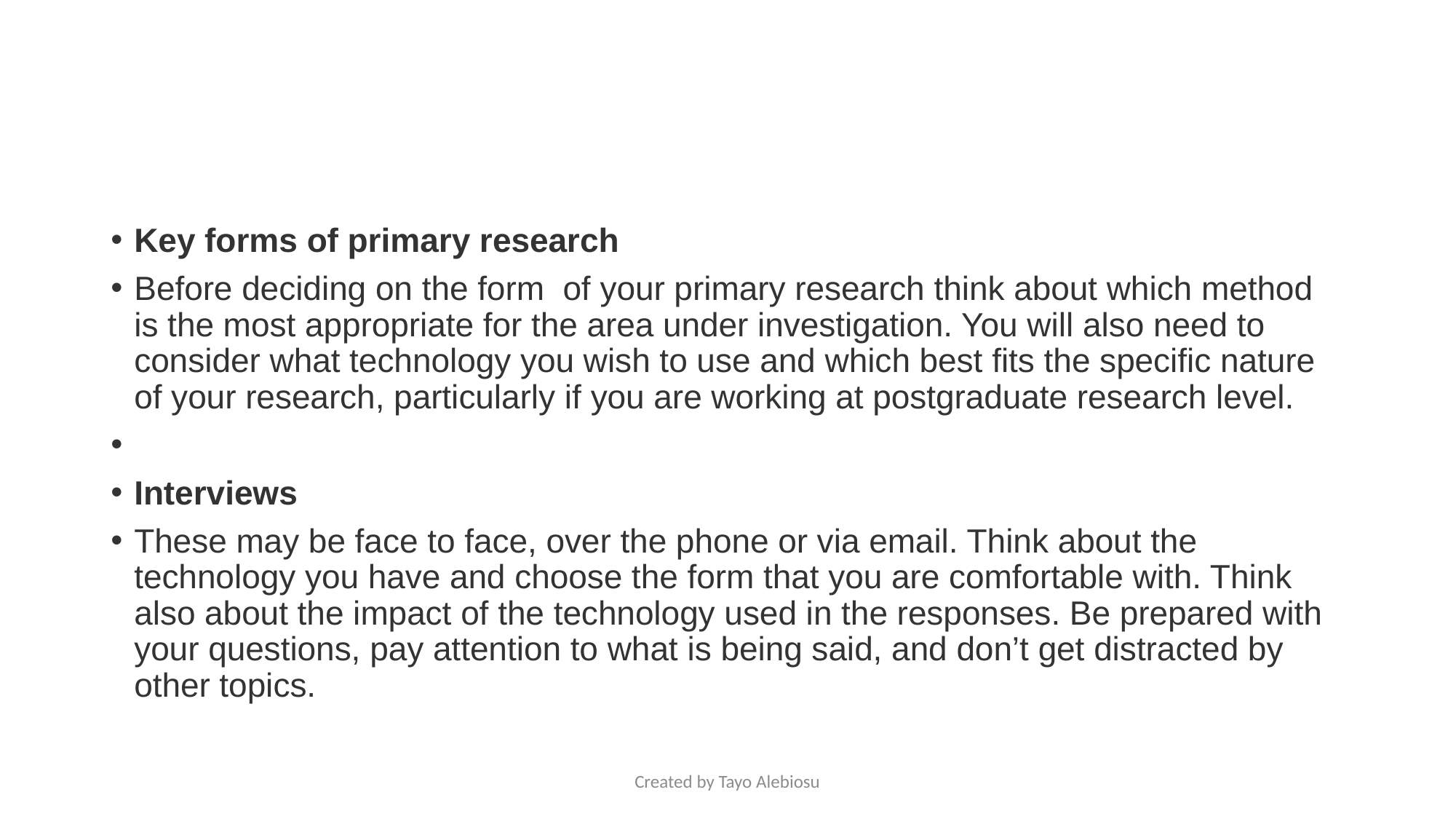

#
Key forms of primary research
Before deciding on the form  of your primary research think about which method is the most appropriate for the area under investigation. You will also need to consider what technology you wish to use and which best fits the specific nature of your research, particularly if you are working at postgraduate research level.

Interviews
These may be face to face, over the phone or via email. Think about the technology you have and choose the form that you are comfortable with. Think also about the impact of the technology used in the responses. Be prepared with your questions, pay attention to what is being said, and don’t get distracted by other topics.

Created by Tayo Alebiosu